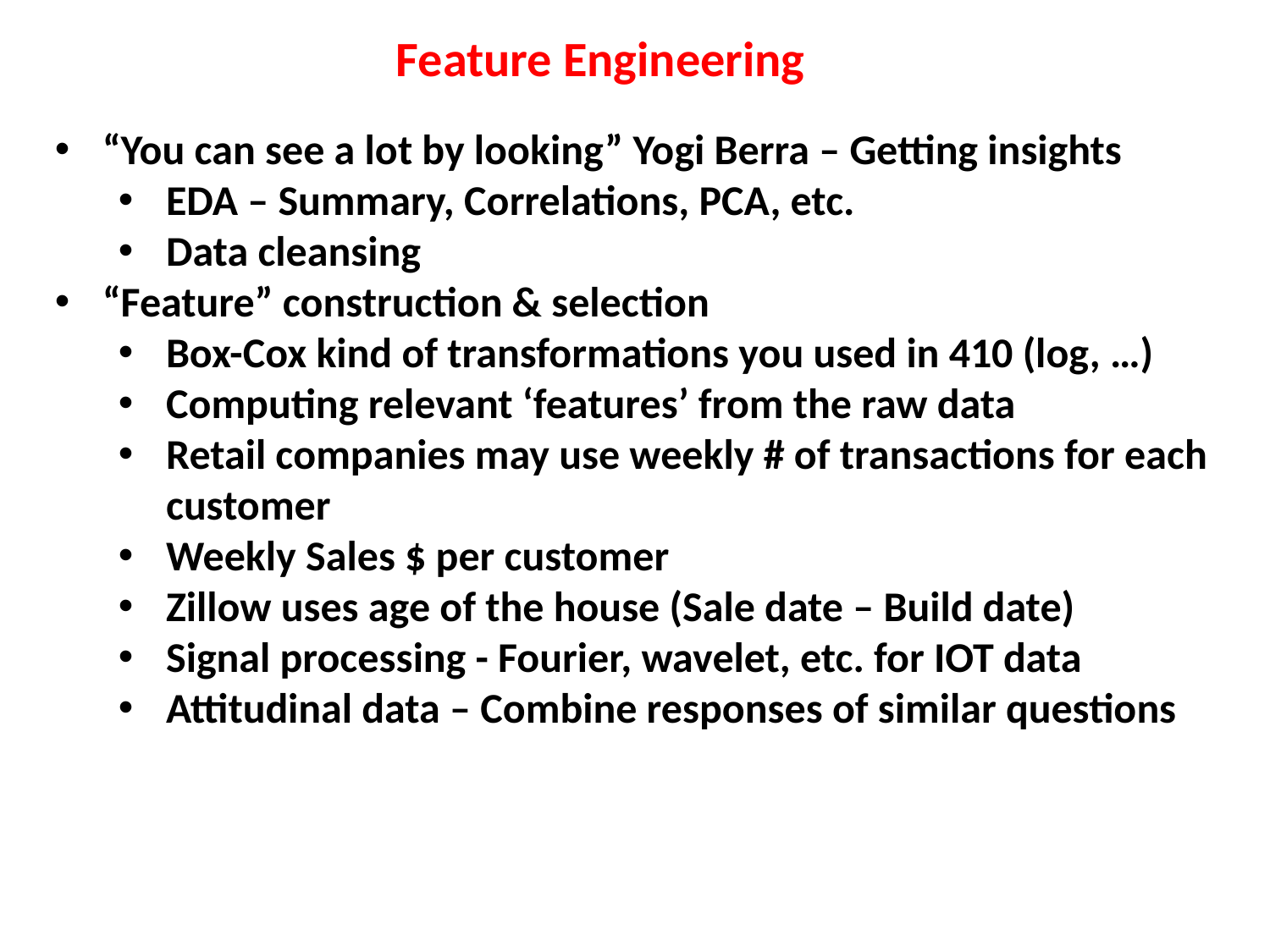

Feature Engineering
“You can see a lot by looking” Yogi Berra – Getting insights
EDA – Summary, Correlations, PCA, etc.
Data cleansing
“Feature” construction & selection
Box-Cox kind of transformations you used in 410 (log, …)
Computing relevant ‘features’ from the raw data
Retail companies may use weekly # of transactions for each customer
Weekly Sales $ per customer
Zillow uses age of the house (Sale date – Build date)
Signal processing - Fourier, wavelet, etc. for IOT data
Attitudinal data – Combine responses of similar questions